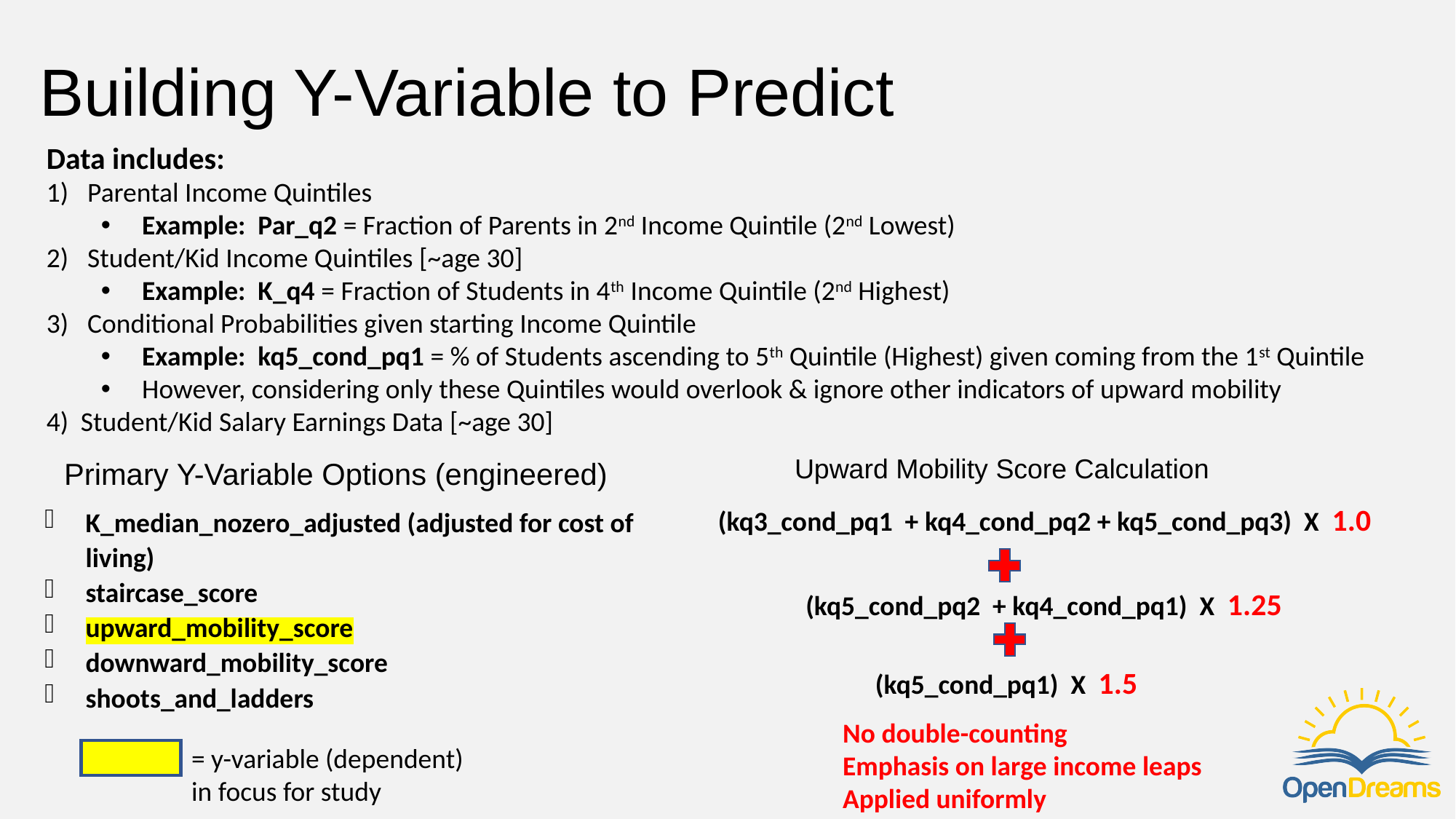

# Building Y-Variable to Predict
Data includes:
Parental Income Quintiles
Example:  Par_q2 = Fraction of Parents in 2nd Income Quintile (2nd Lowest)
Student/Kid Income Quintiles [~age 30]
Example:  K_q4 = Fraction of Students in 4th Income Quintile (2nd Highest)
Conditional Probabilities given starting Income Quintile
Example:  kq5_cond_pq1 = % of Students ascending to 5th Quintile (Highest) given coming from the 1st Quintile
However, considering only these Quintiles would overlook & ignore other indicators of upward mobility
4)  Student/Kid Salary Earnings Data [~age 30]
Upward Mobility Score Calculation
Primary Y-Variable Options (engineered)
(kq3_cond_pq1  + kq4_cond_pq2 + kq5_cond_pq3)  X  1.0
K_median_nozero_adjusted (adjusted for cost of living)
staircase_score
upward_mobility_score
downward_mobility_score
shoots_and_ladders

(kq5_cond_pq2  + kq4_cond_pq1)  X  1.25

(kq5_cond_pq1)  X  1.5
No double-counting
Emphasis on large income leaps
Applied uniformly
= y-variable (dependent) in focus for study